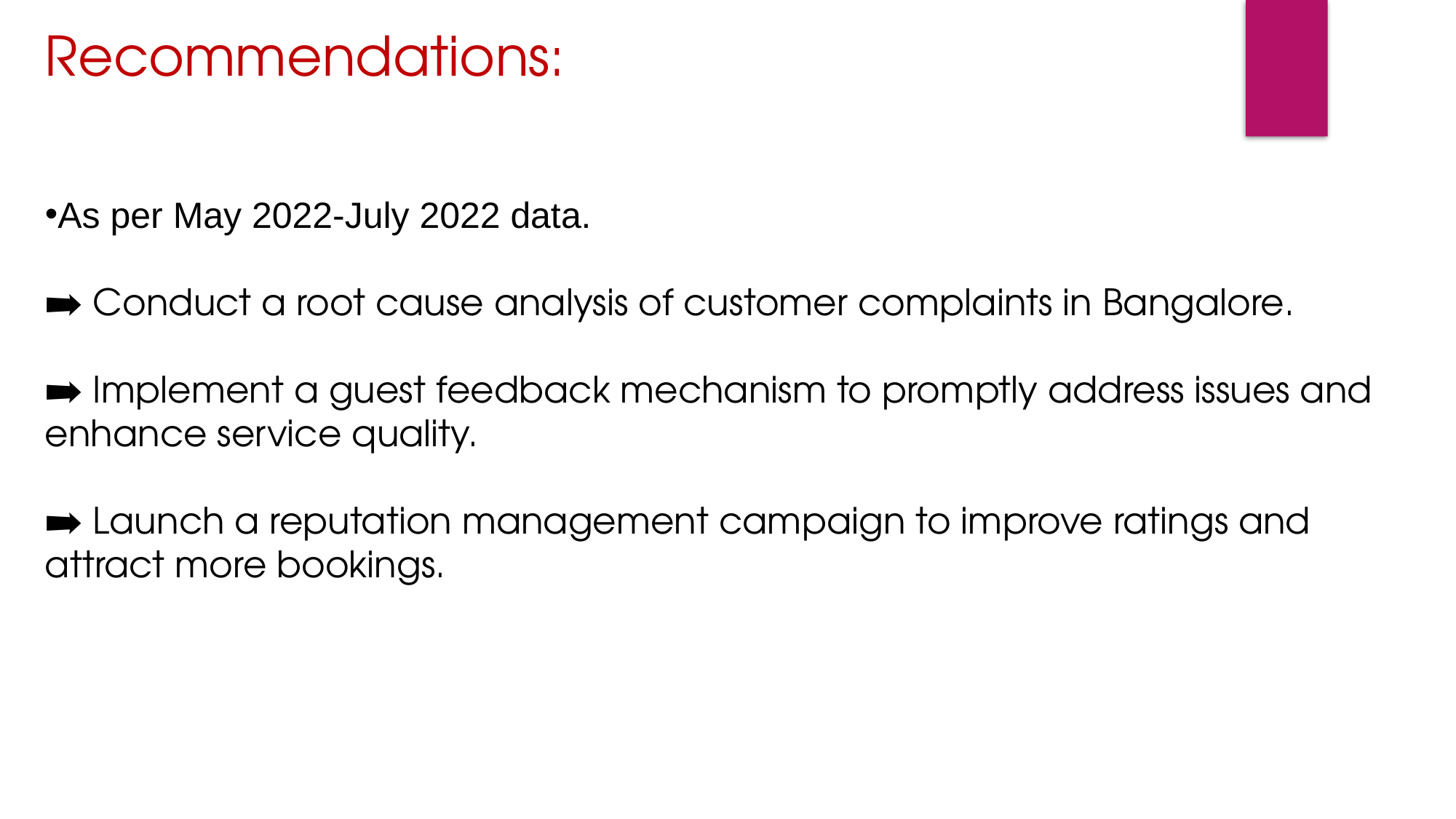

Recommendations:
As per May 2022-July 2022 data.
➡️ Conduct a root cause analysis of customer complaints in Bangalore.

➡️ Implement a guest feedback mechanism to promptly address issues and enhance service quality.

➡️ Launch a reputation management campaign to improve ratings and attract more bookings.